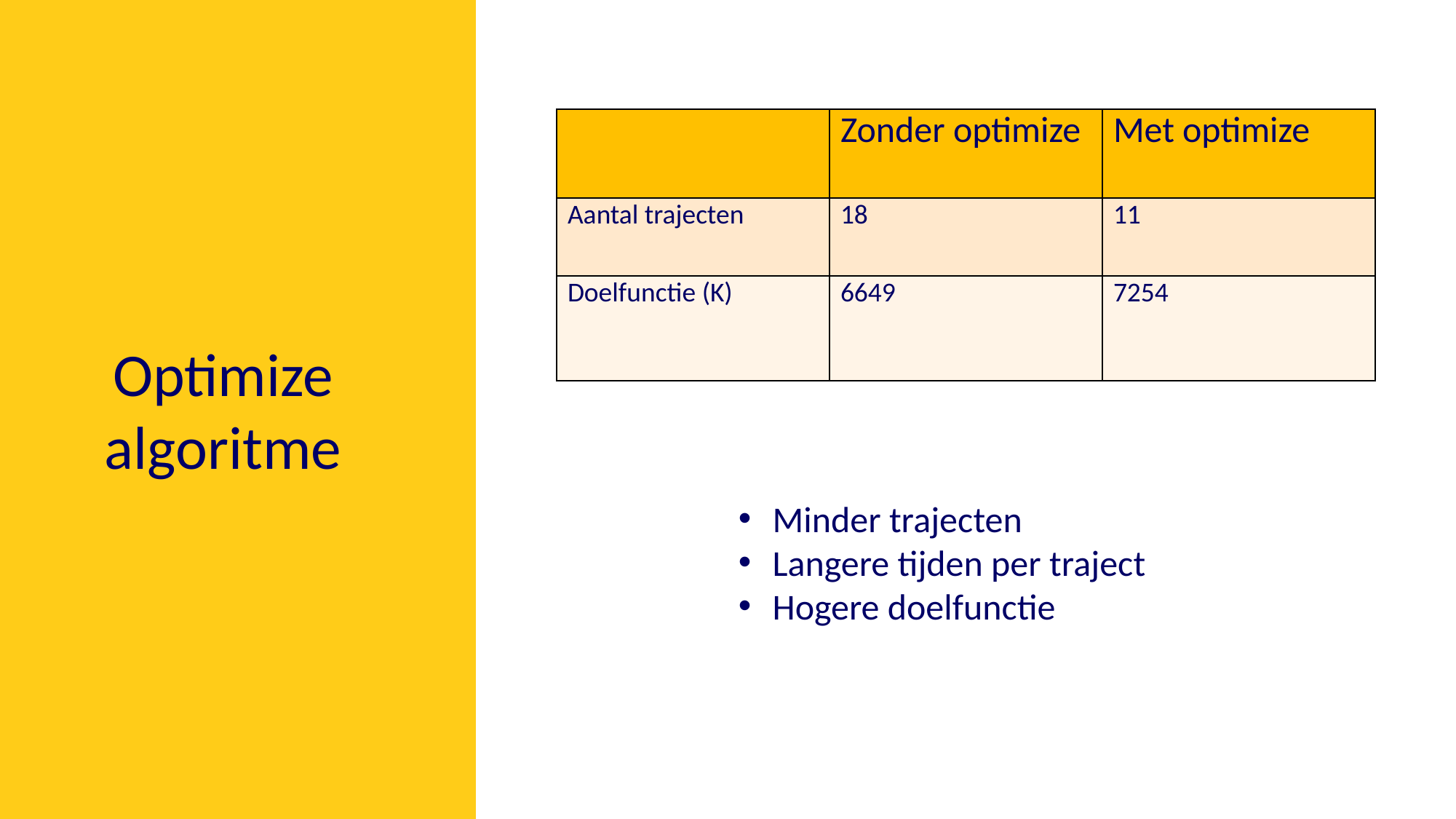

|  | Zonder optimize | Met optimize |
| --- | --- | --- |
| Aantal trajecten | 18 | 11 |
| Doelfunctie (K) | 6649 | 7254 |
Optimize algoritme
Minder trajecten
Langere tijden per traject
Hogere doelfunctie